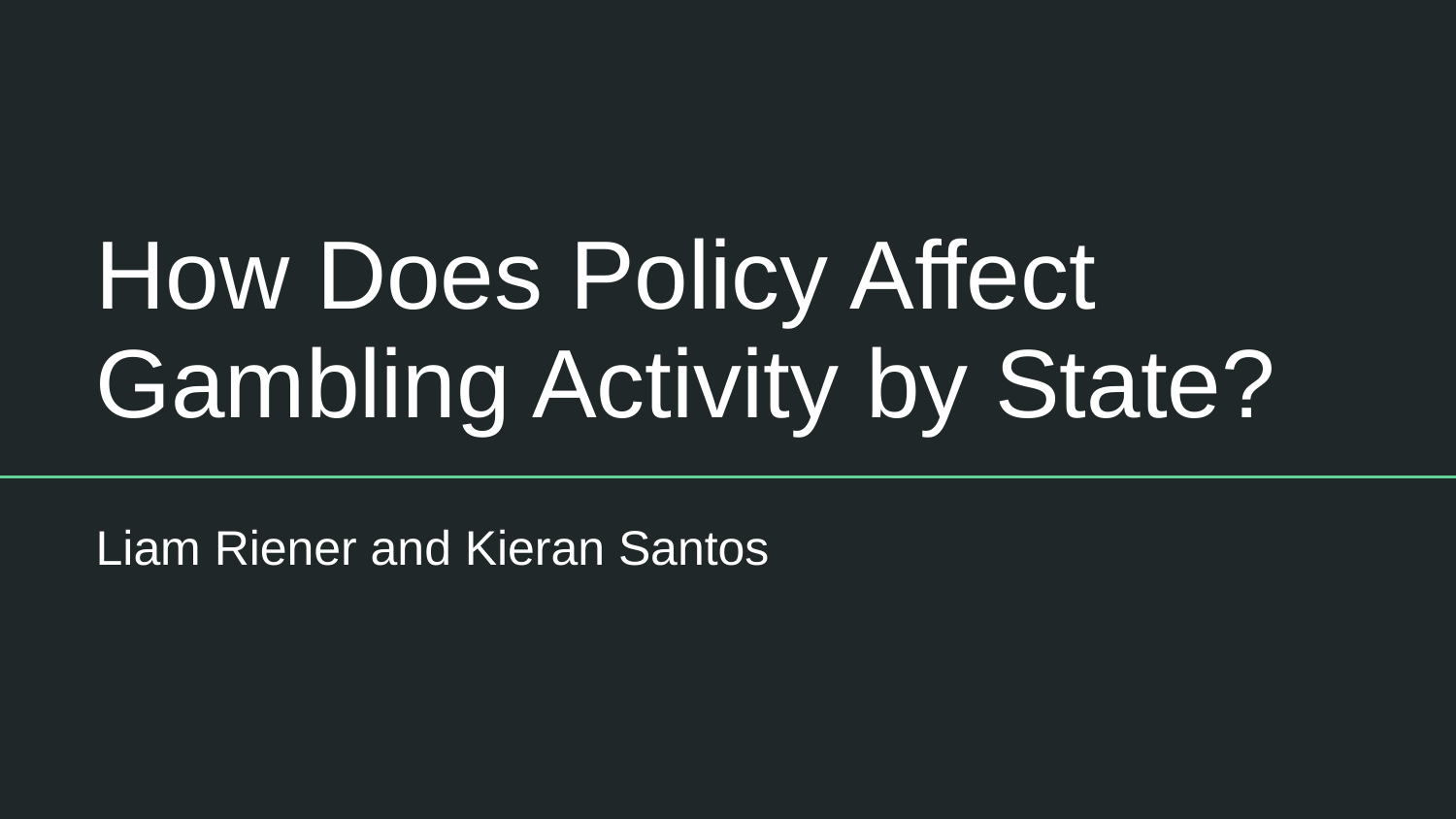

# How Does Policy Affect Gambling Activity by State?
Liam Riener and Kieran Santos